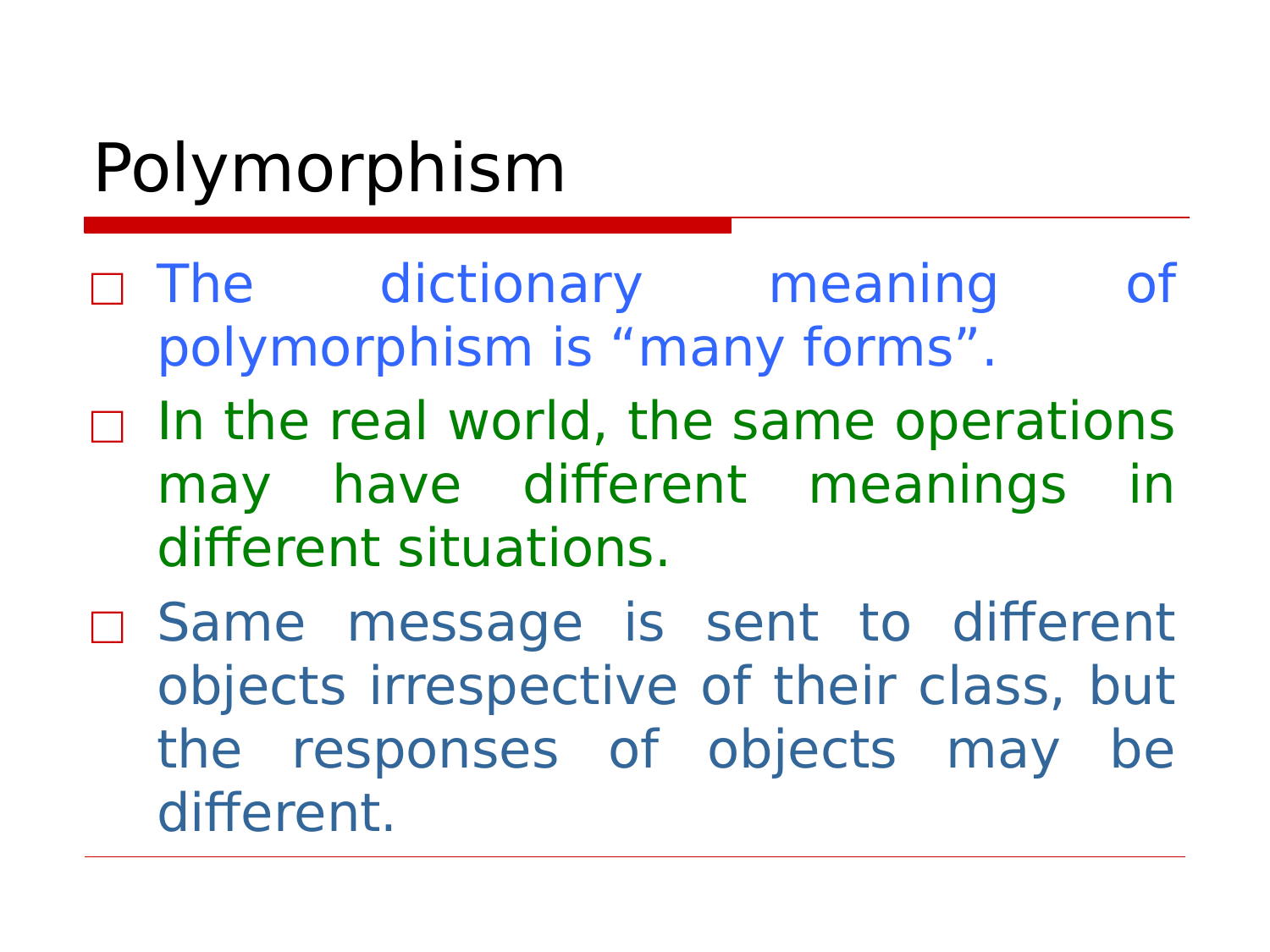

# Polymorphism
The dictionary meaning of polymorphism is “many forms”.
In the real world, the same operations may have different meanings in different situations.
Same message is sent to different objects irrespective of their class, but the responses of objects may be different.